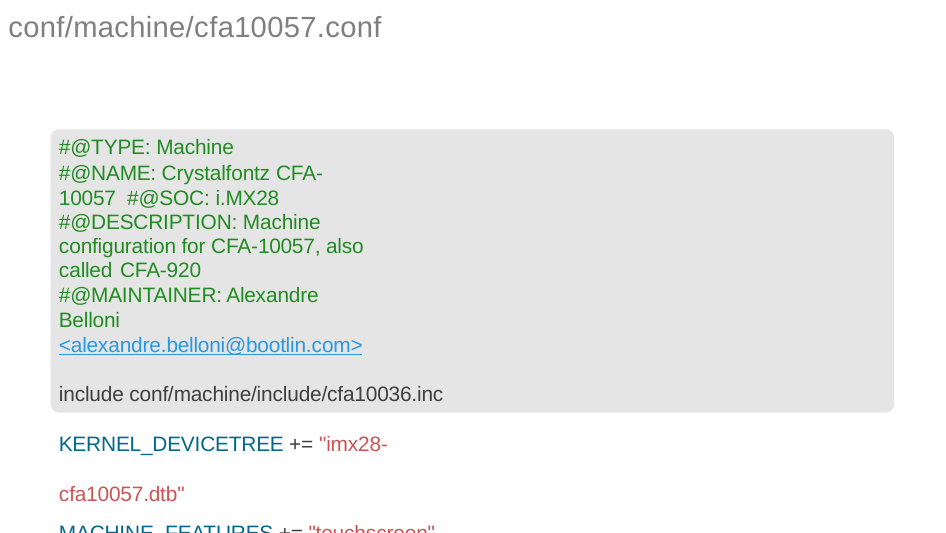

# conf/machine/cfa10057.conf

#@TYPE: Machine
#@NAME: Crystalfontz CFA-10057  #@SOC: i.MX28
#@DESCRIPTION: Machine configuration for CFA-10057, also called CFA-920
#@MAINTAINER: Alexandre Belloni <alexandre.belloni@bootlin.com>
include conf/machine/include/cfa10036.inc  KERNEL_DEVICETREE += "imx28-cfa10057.dtb"

MACHINE_FEATURES += "touchscreen"
153/300
Remake by Mao Huynh